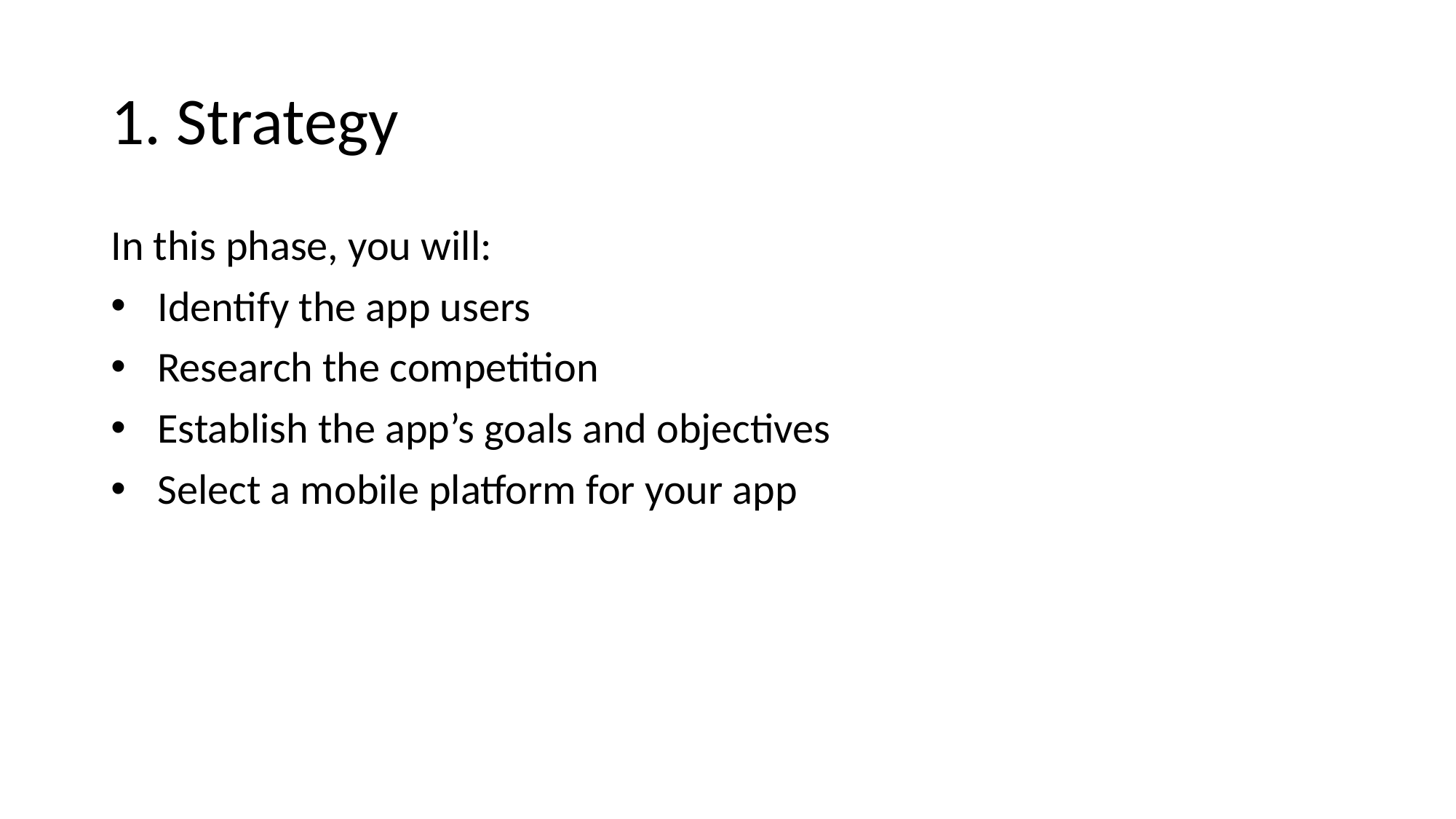

# 1. Strategy
In this phase, you will:
  Identify the app users
  Research the competition
  Establish the app’s goals and objectives
  Select a mobile platform for your app